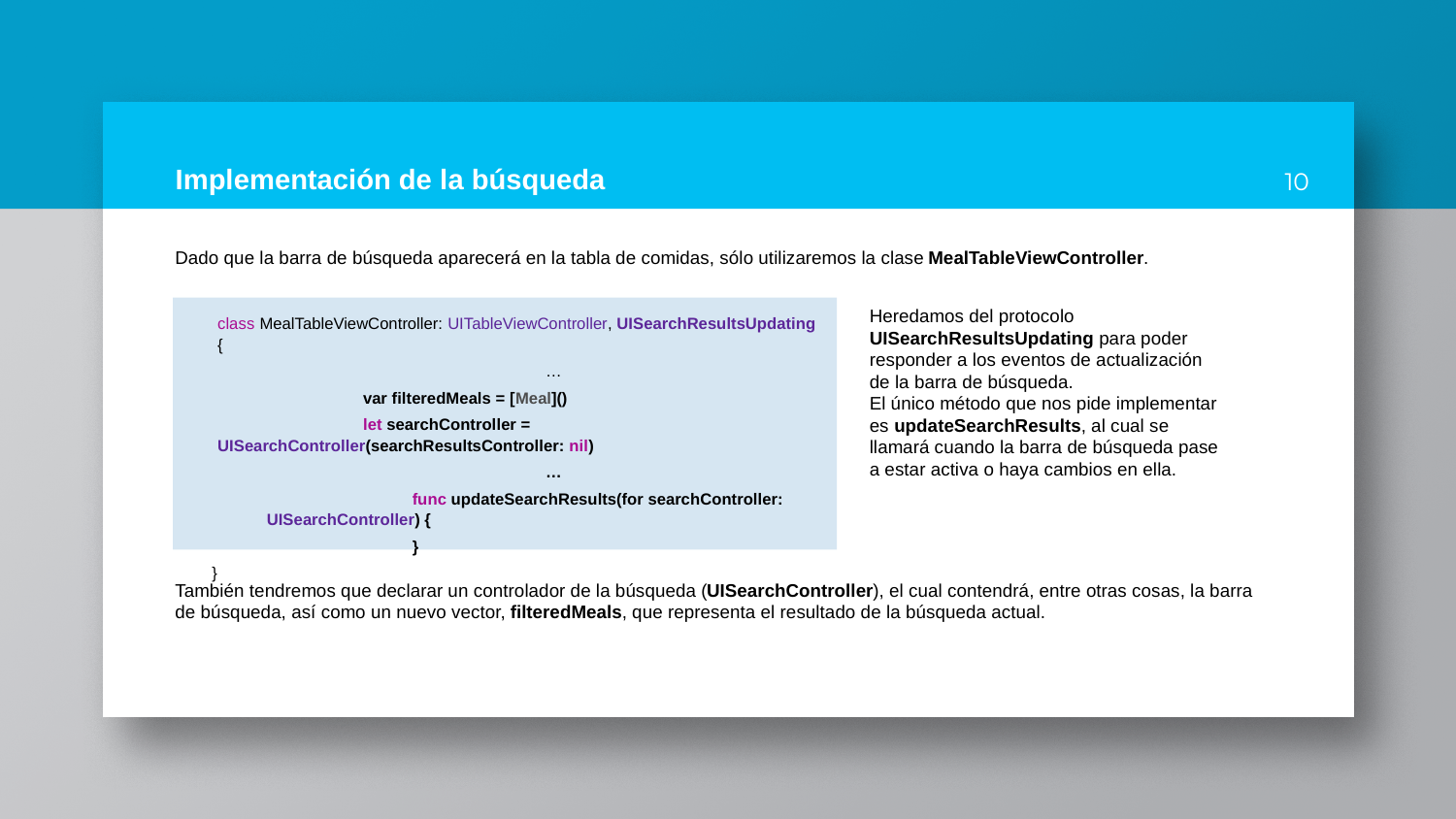

# Implementación de la búsqueda
10
Dado que la barra de búsqueda aparecerá en la tabla de comidas, sólo utilizaremos la clase MealTableViewController.
class MealTableViewController: UITableViewController, UISearchResultsUpdating {
		        …
	var filteredMeals = [Meal]()
	let searchController = UISearchController(searchResultsController: nil)
		        …
	func updateSearchResults(for searchController: UISearchController) {
	}
}

Heredamos del protocolo UISearchResultsUpdating para poder responder a los eventos de actualización de la barra de búsqueda.
El único método que nos pide implementar es updateSearchResults, al cual se llamará cuando la barra de búsqueda pase a estar activa o haya cambios en ella.
También tendremos que declarar un controlador de la búsqueda (UISearchController), el cual contendrá, entre otras cosas, la barra de búsqueda, así como un nuevo vector, filteredMeals, que representa el resultado de la búsqueda actual.